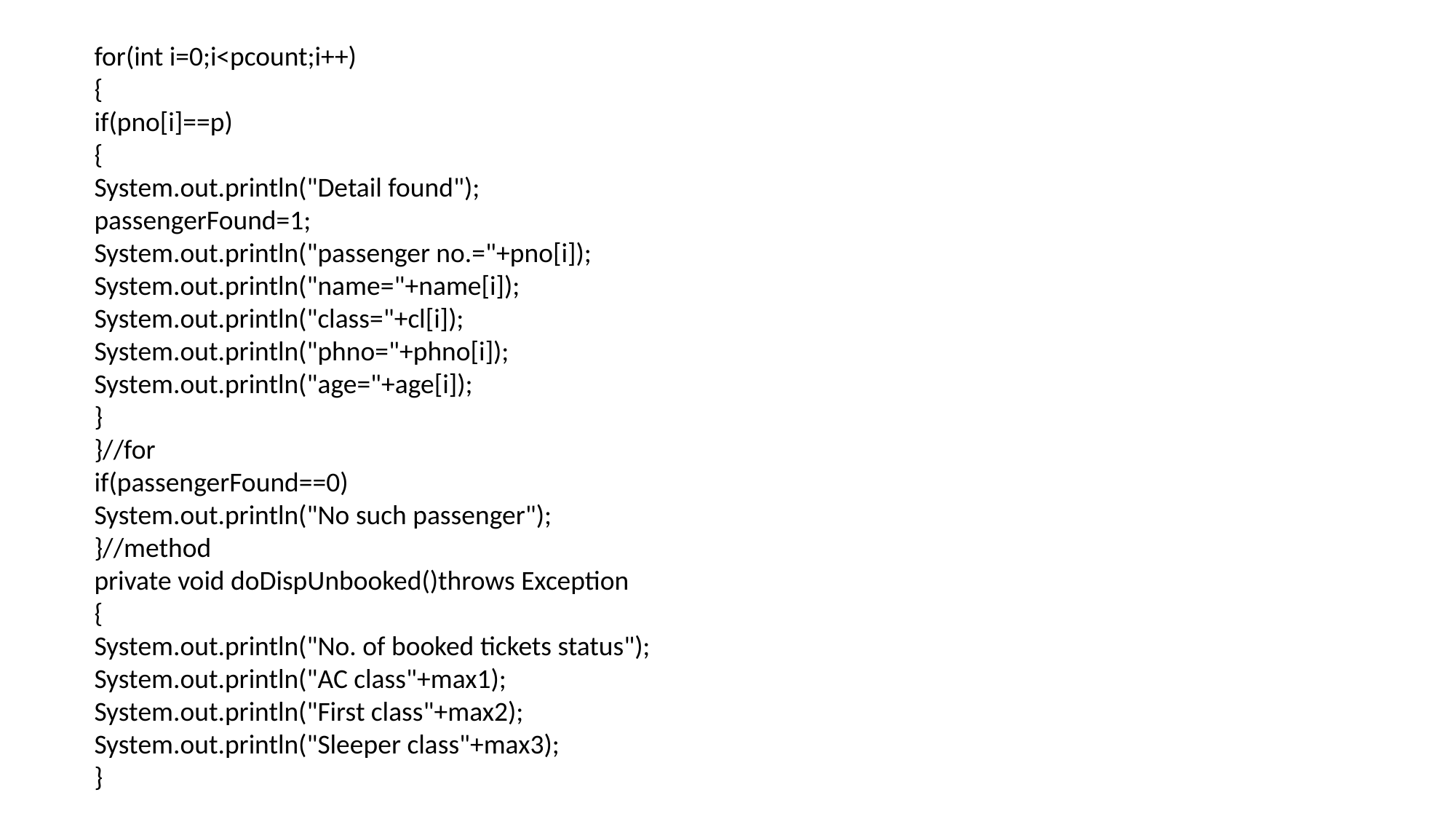

for(int i=0;i<pcount;i++)
{
if(pno[i]==p)
{
System.out.println("Detail found");
passengerFound=1;
System.out.println("passenger no.="+pno[i]);
System.out.println("name="+name[i]);
System.out.println("class="+cl[i]);
System.out.println("phno="+phno[i]);
System.out.println("age="+age[i]);
}
}//for
if(passengerFound==0)
System.out.println("No such passenger");
}//method
private void doDispUnbooked()throws Exception
{
System.out.println("No. of booked tickets status");
System.out.println("AC class"+max1);
System.out.println("First class"+max2);
System.out.println("Sleeper class"+max3);
}